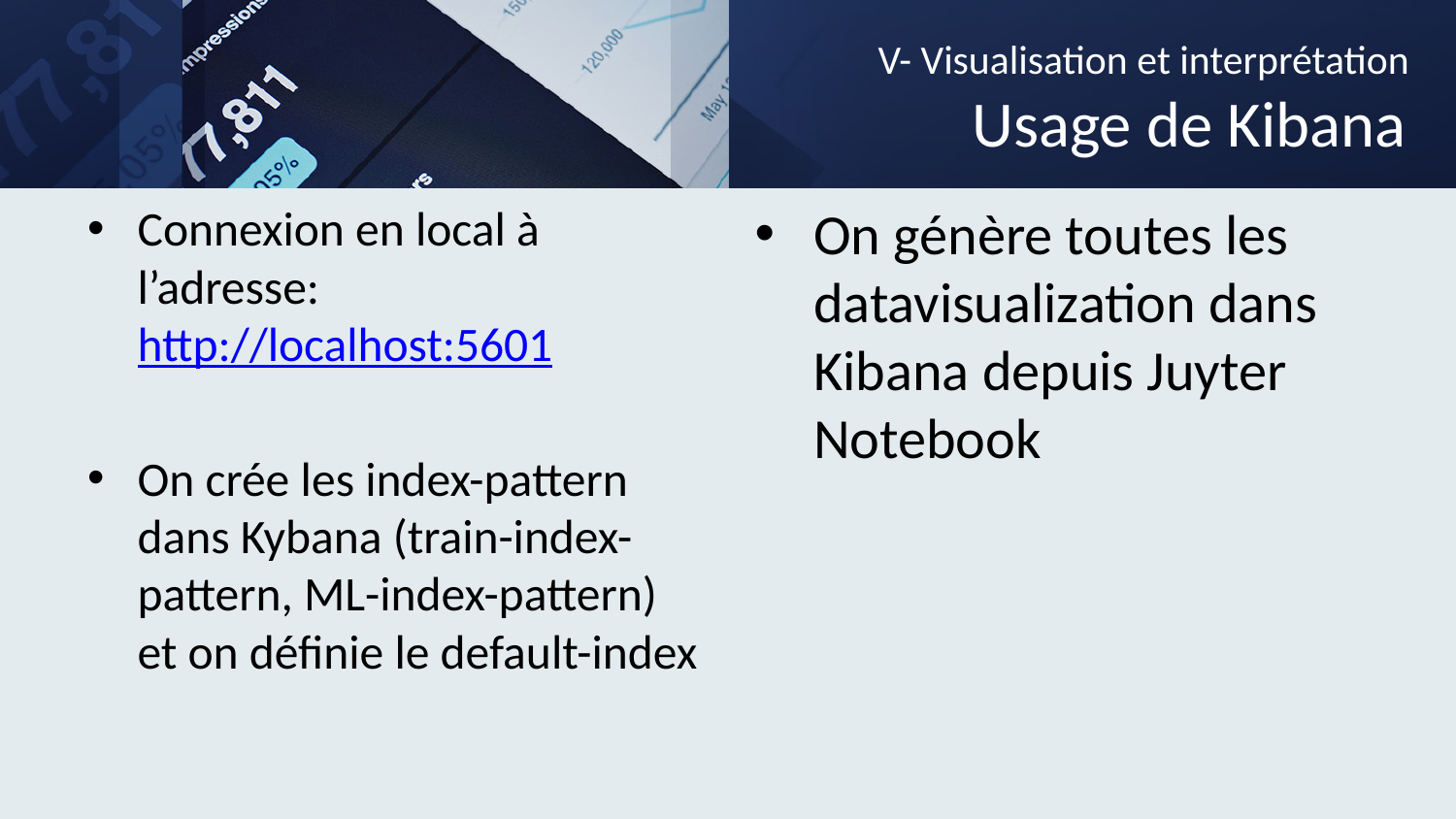

# V- Visualisation et interprétation Usage de Kibana
Connexion en local à l’adresse: http://localhost:5601

On crée les index-pattern dans Kybana (train-index-pattern, ML-index-pattern) et on définie le default-index
On génère toutes les datavisualization dans Kibana depuis Juyter Notebook